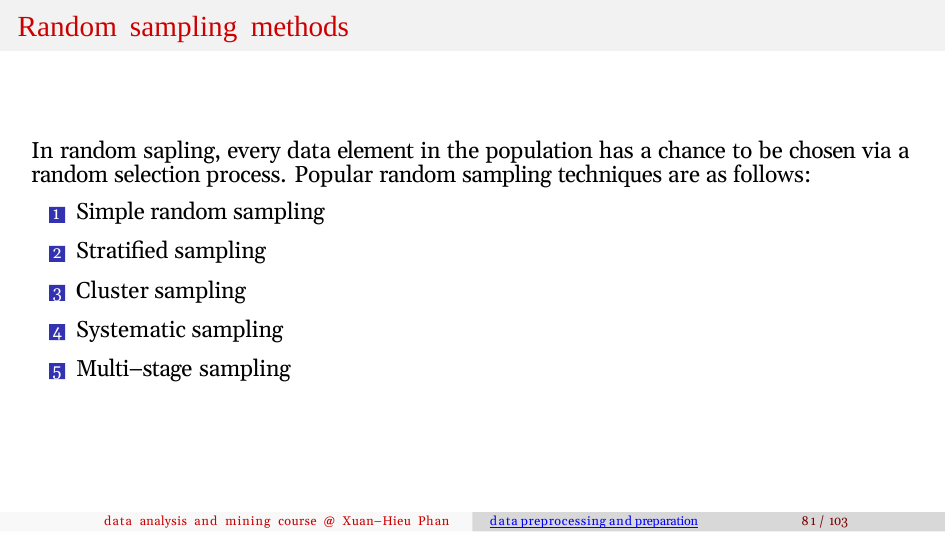

# Random sampling methods
In random sapling, every data element in the population has a chance to be chosen via a random selection process. Popular random sampling techniques are as follows:
Simple random sampling
Stratified sampling
Cluster sampling
Systematic sampling
Multi–stage sampling

data analysis and mining course @ Xuan–Hieu Phan
data preprocessing and preparation
81 / 103